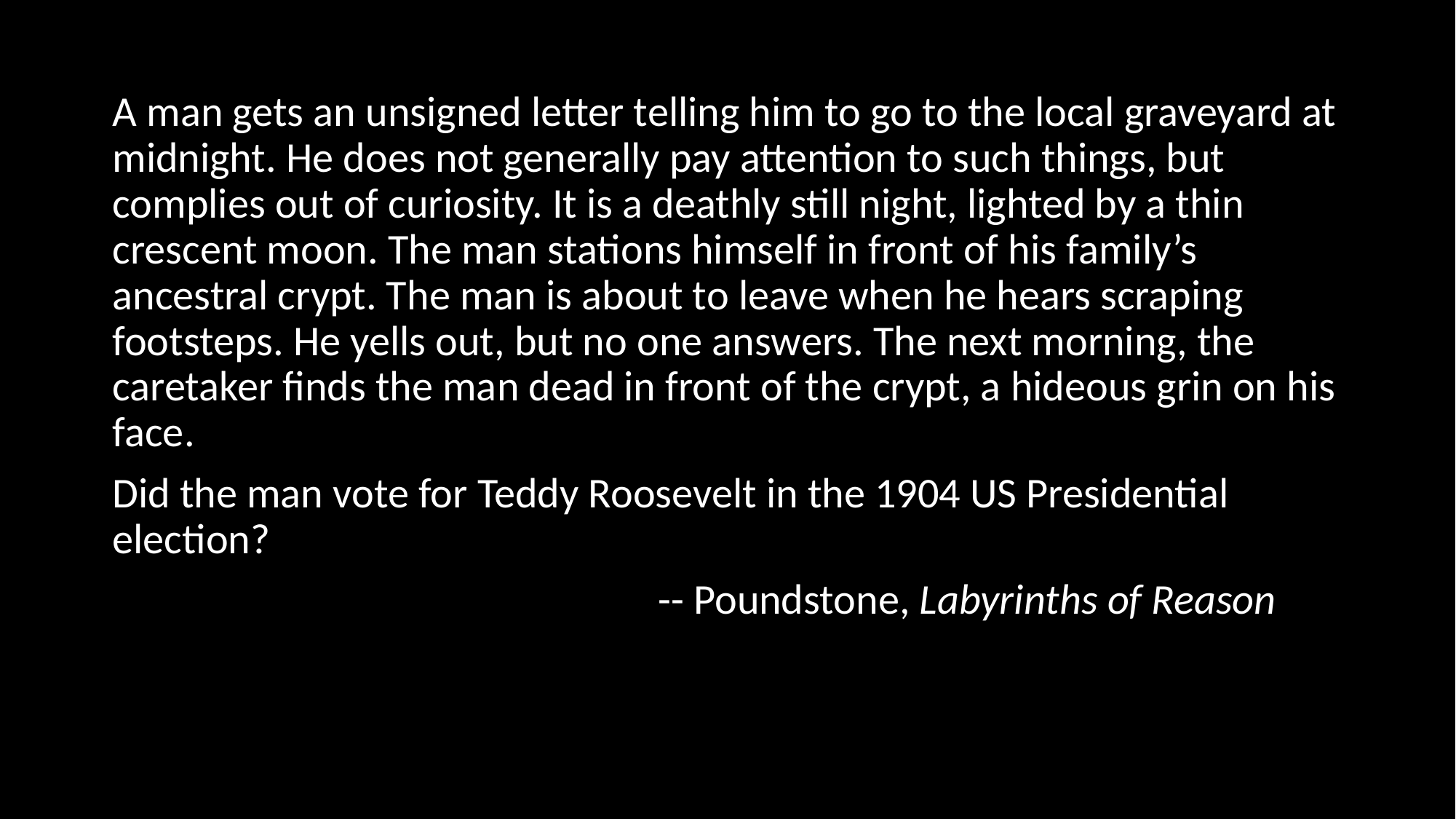

A man gets an unsigned letter telling him to go to the local graveyard at midnight. He does not generally pay attention to such things, but complies out of curiosity. It is a deathly still night, lighted by a thin crescent moon. The man stations himself in front of his family’s ancestral crypt. The man is about to leave when he hears scraping footsteps. He yells out, but no one answers. The next morning, the caretaker finds the man dead in front of the crypt, a hideous grin on his face.
Did the man vote for Teddy Roosevelt in the 1904 US Presidential election?
					-- Poundstone, Labyrinths of Reason